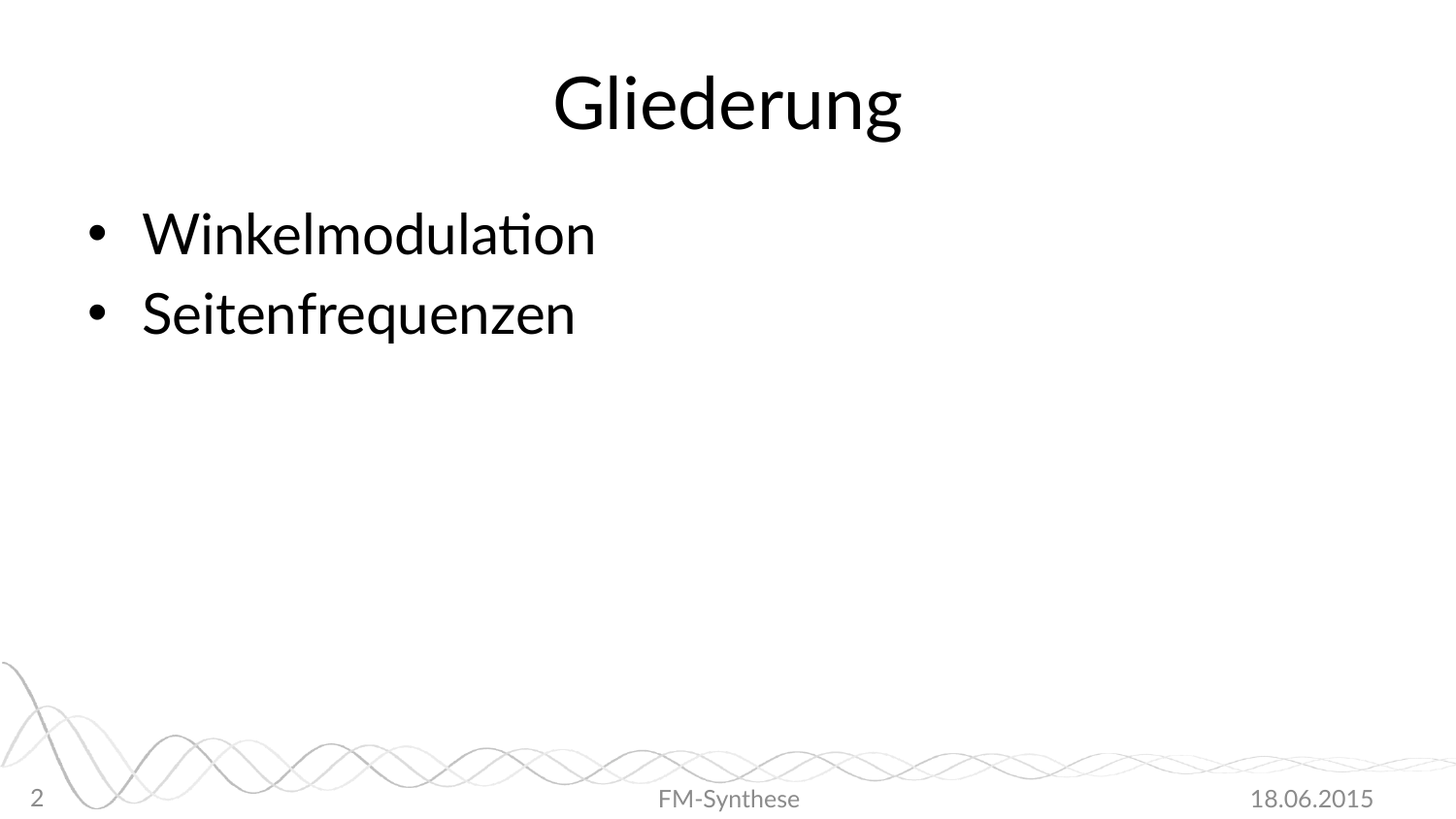

# Gliederung
Winkelmodulation
Seitenfrequenzen
2
FM-Synthese
18.06.2015